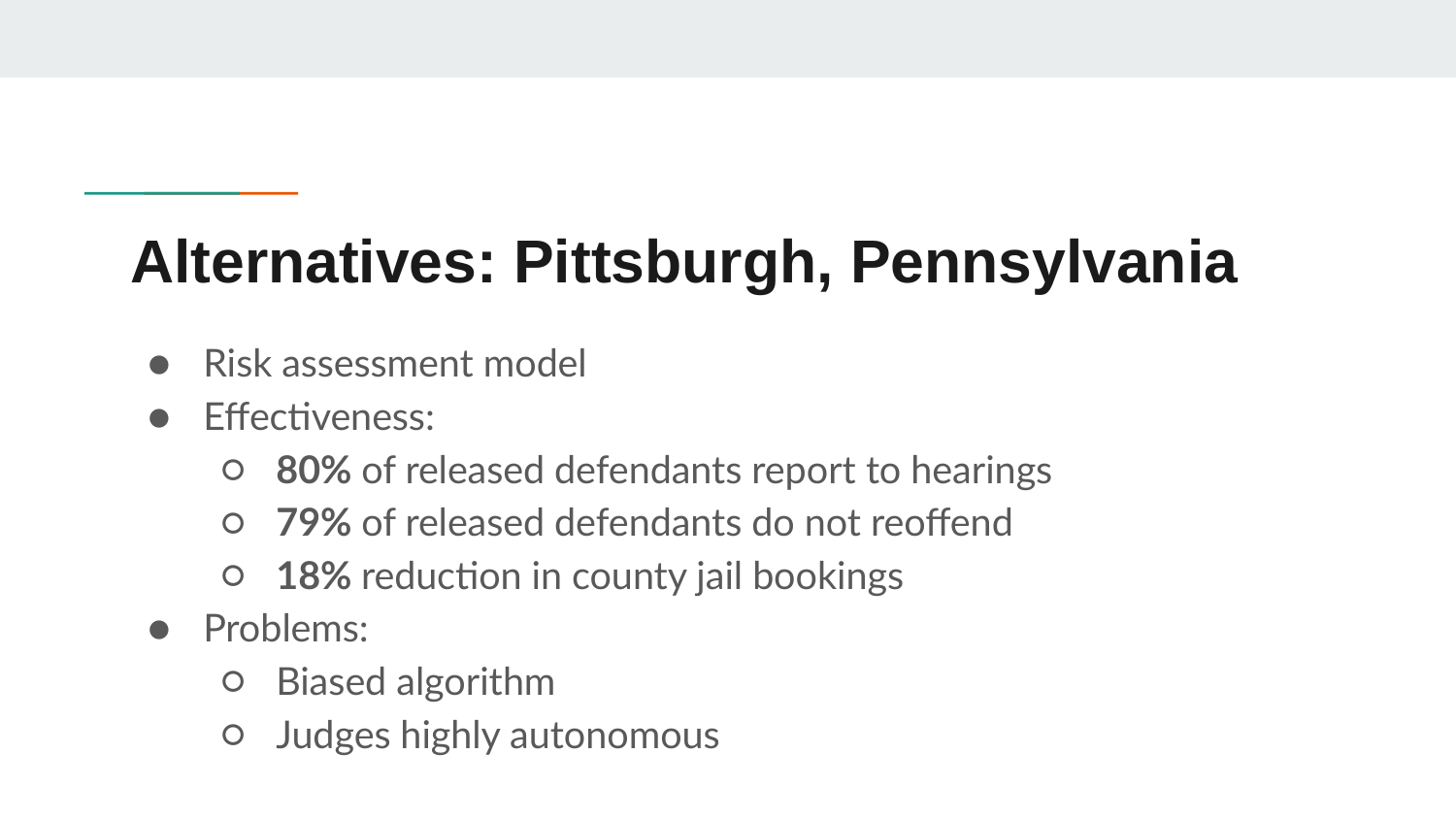

# Alternatives: Pittsburgh, Pennsylvania
Risk assessment model
Effectiveness:
80% of released defendants report to hearings
79% of released defendants do not reoffend
18% reduction in county jail bookings
Problems:
Biased algorithm
Judges highly autonomous